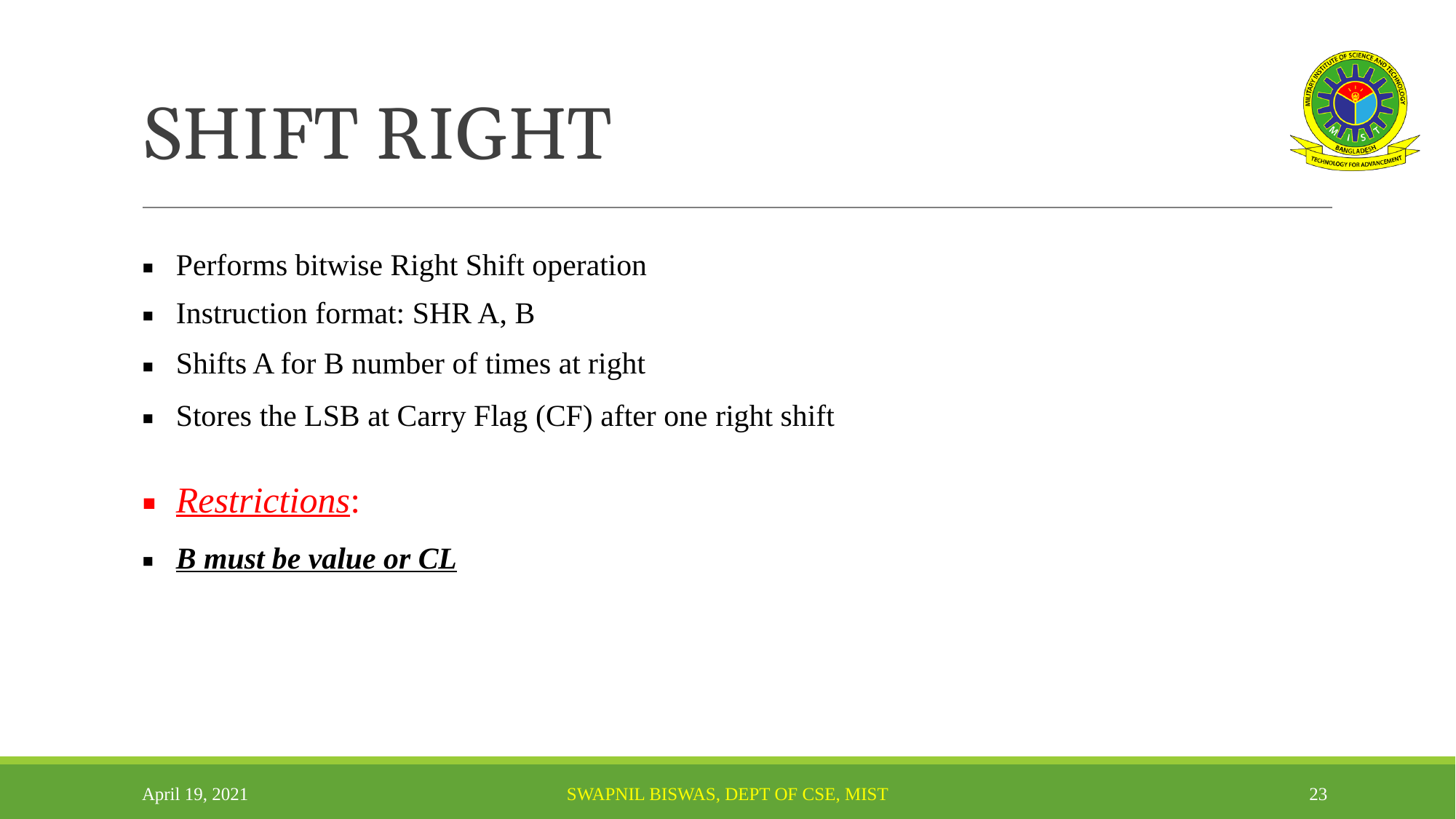

# SHIFT RIGHT
Performs bitwise Right Shift operation
Instruction format: SHR A, B
Shifts A for B number of times at right
Stores the LSB at Carry Flag (CF) after one right shift
Restrictions:
B must be value or CL
April 19, 2021
SWAPNIL BISWAS, DEPT OF CSE, MIST
23